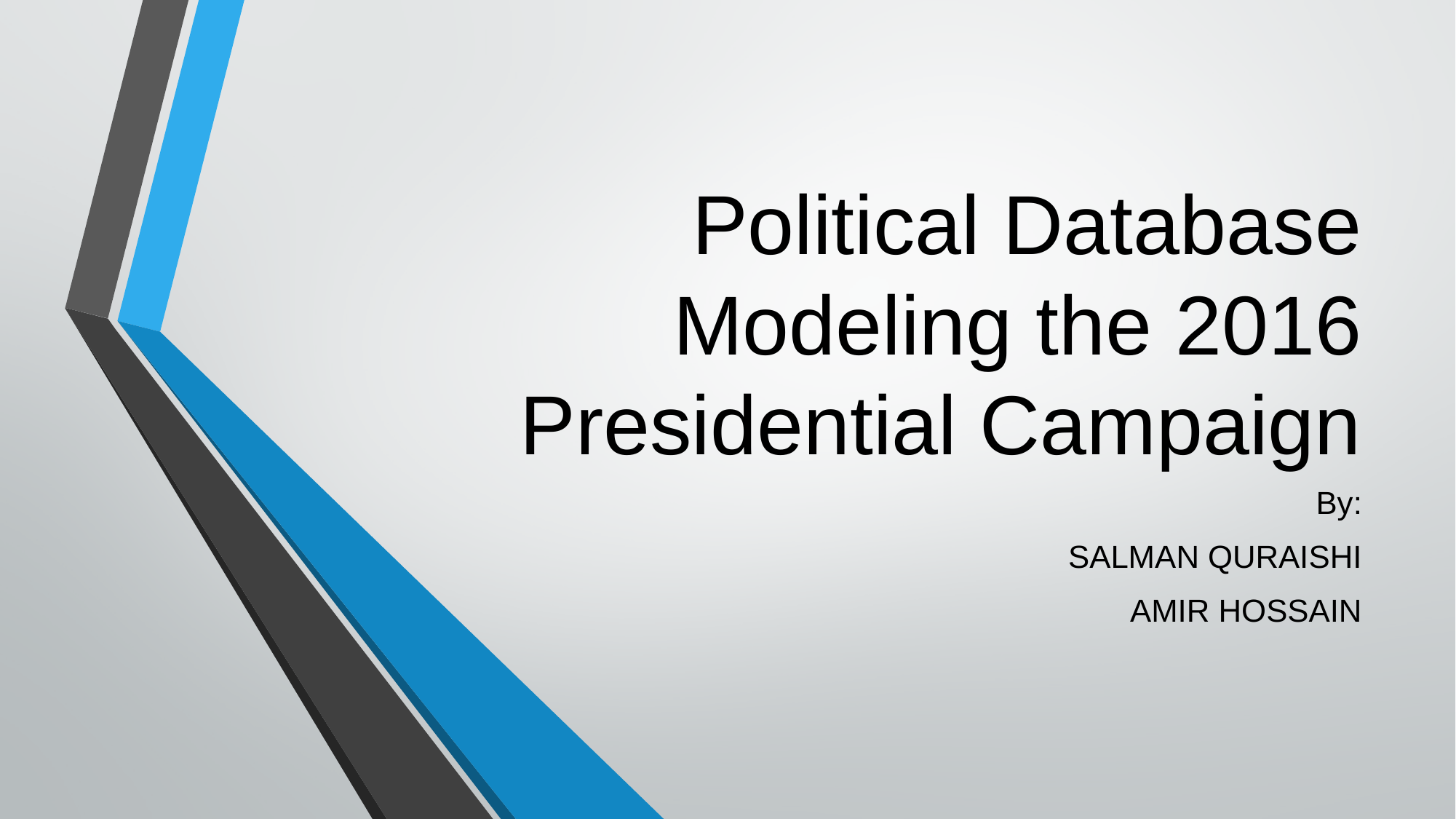

# Political Database Modeling the 2016 Presidential Campaign
By:
SALMAN QURAISHI
AMIR HOSSAIN